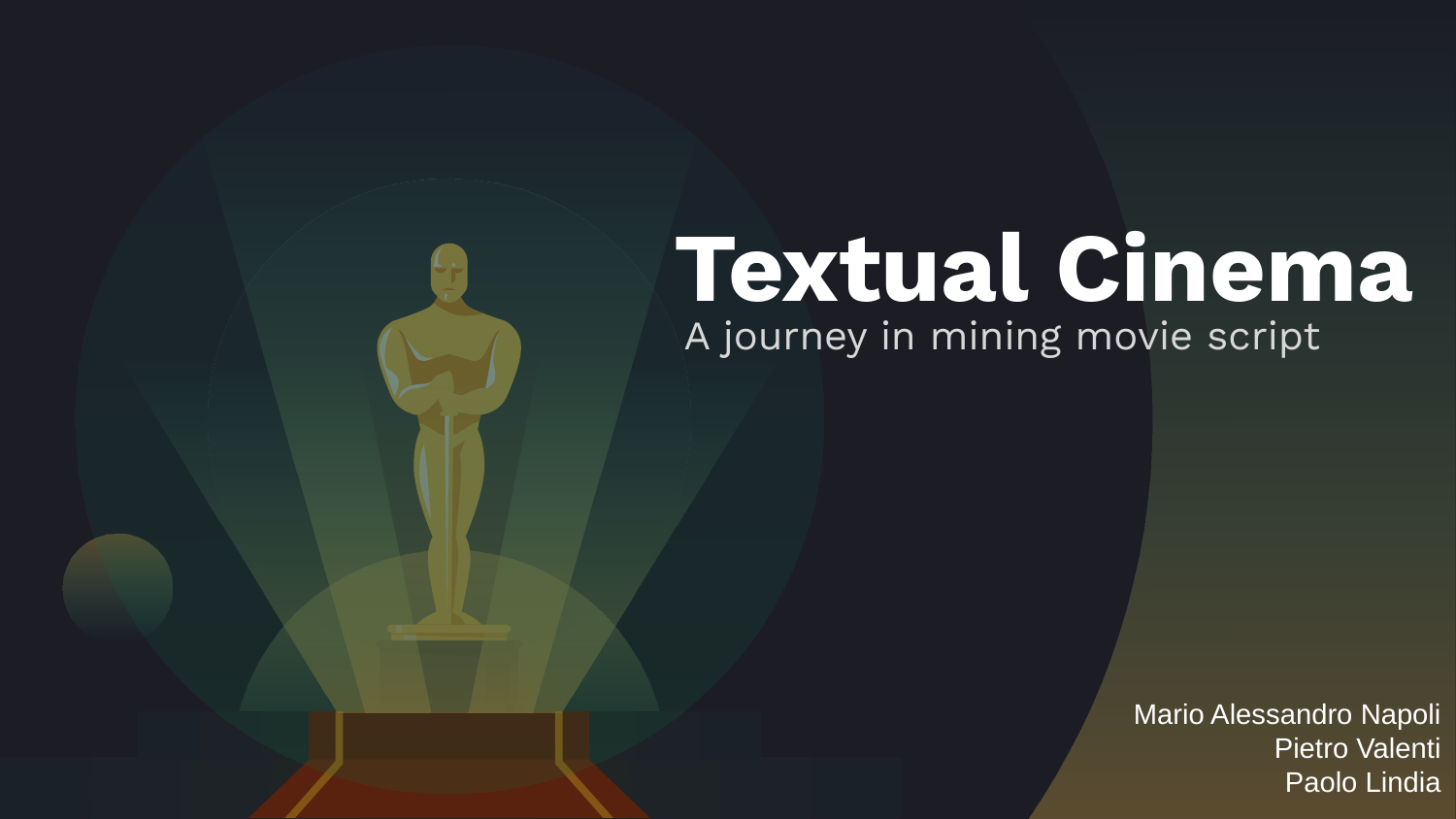

# Textual Cinema

A journey in mining movie script

Mario Alessandro Napoli
Pietro Valenti
Paolo Lindia